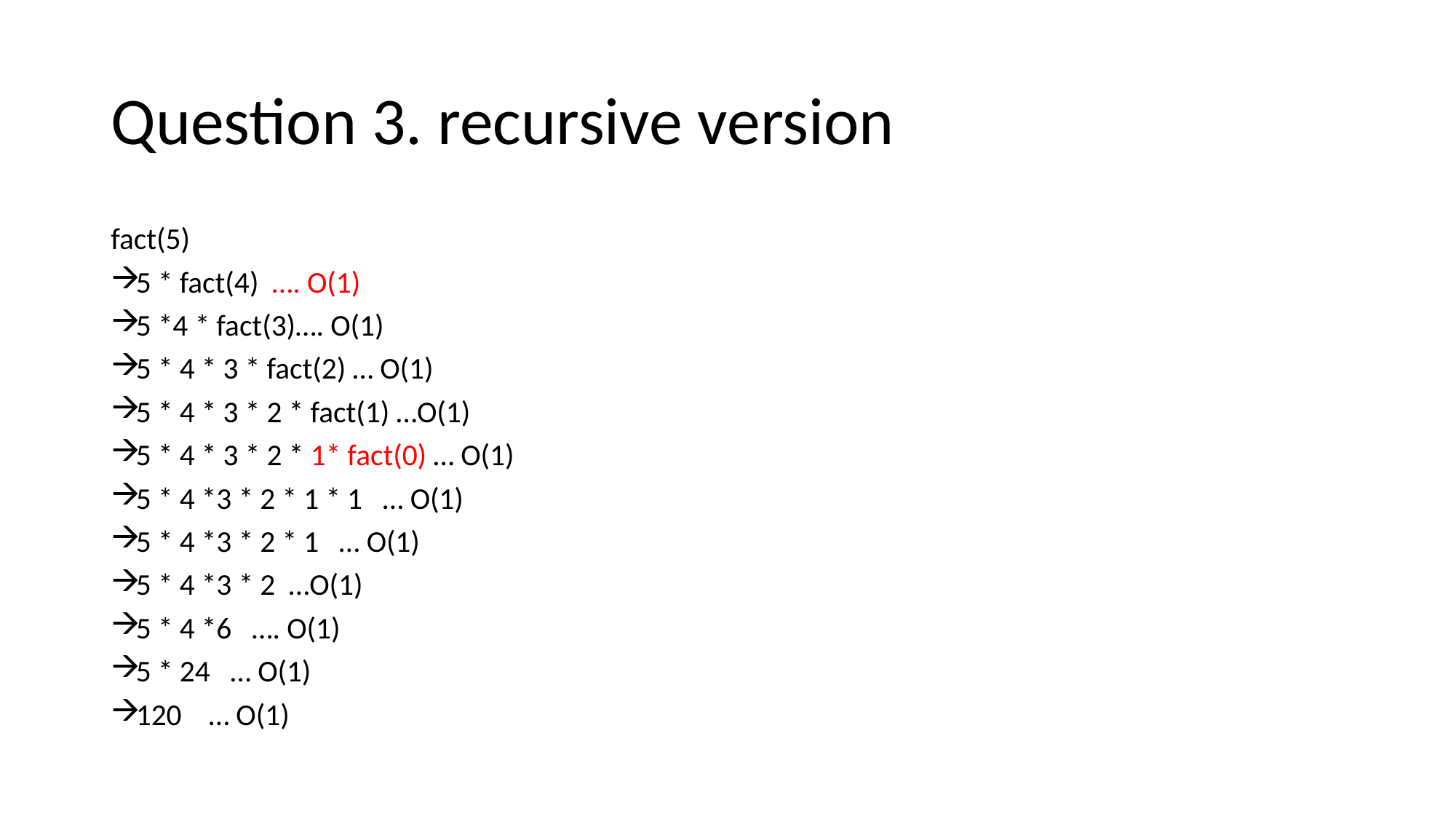

# Question 3. recursive version
fact(5)
5 * fact(4)  …. O(1)
5 *4 * fact(3)…. O(1)
5 * 4 * 3 * fact(2) … O(1)
5 * 4 * 3 * 2 * fact(1) …O(1)
5 * 4 * 3 * 2 * 1* fact(0) … O(1)
5 * 4 *3 * 2 * 1 * 1   … O(1)
5 * 4 *3 * 2 * 1   … O(1)
5 * 4 *3 * 2  …O(1)
5 * 4 *6   …. O(1)
5 * 24   … O(1)
120    … O(1)